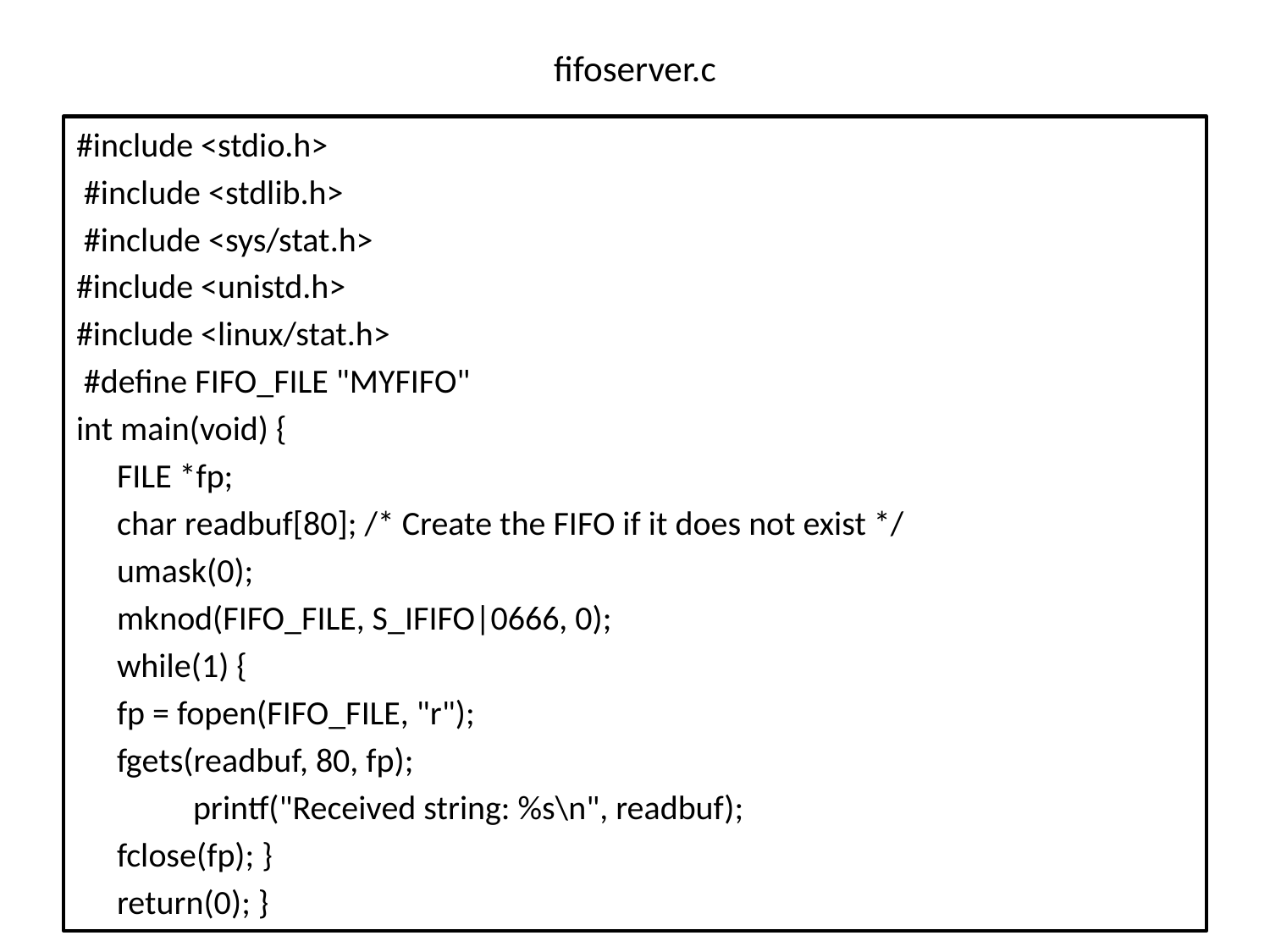

# fifoserver.c
#include <stdio.h>
 #include <stdlib.h>
 #include <sys/stat.h>
#include <unistd.h>
#include <linux/stat.h>
 #define FIFO_FILE "MYFIFO"
int main(void) {
	FILE *fp;
	char readbuf[80]; /* Create the FIFO if it does not exist */
    	umask(0);
     	mknod(FIFO_FILE, S_IFIFO|0666, 0);
     	while(1) {
		fp = fopen(FIFO_FILE, "r");
     		fgets(readbuf, 80, fp);
      		printf("Received string: %s\n", readbuf);
		fclose(fp); }
	return(0); }
43